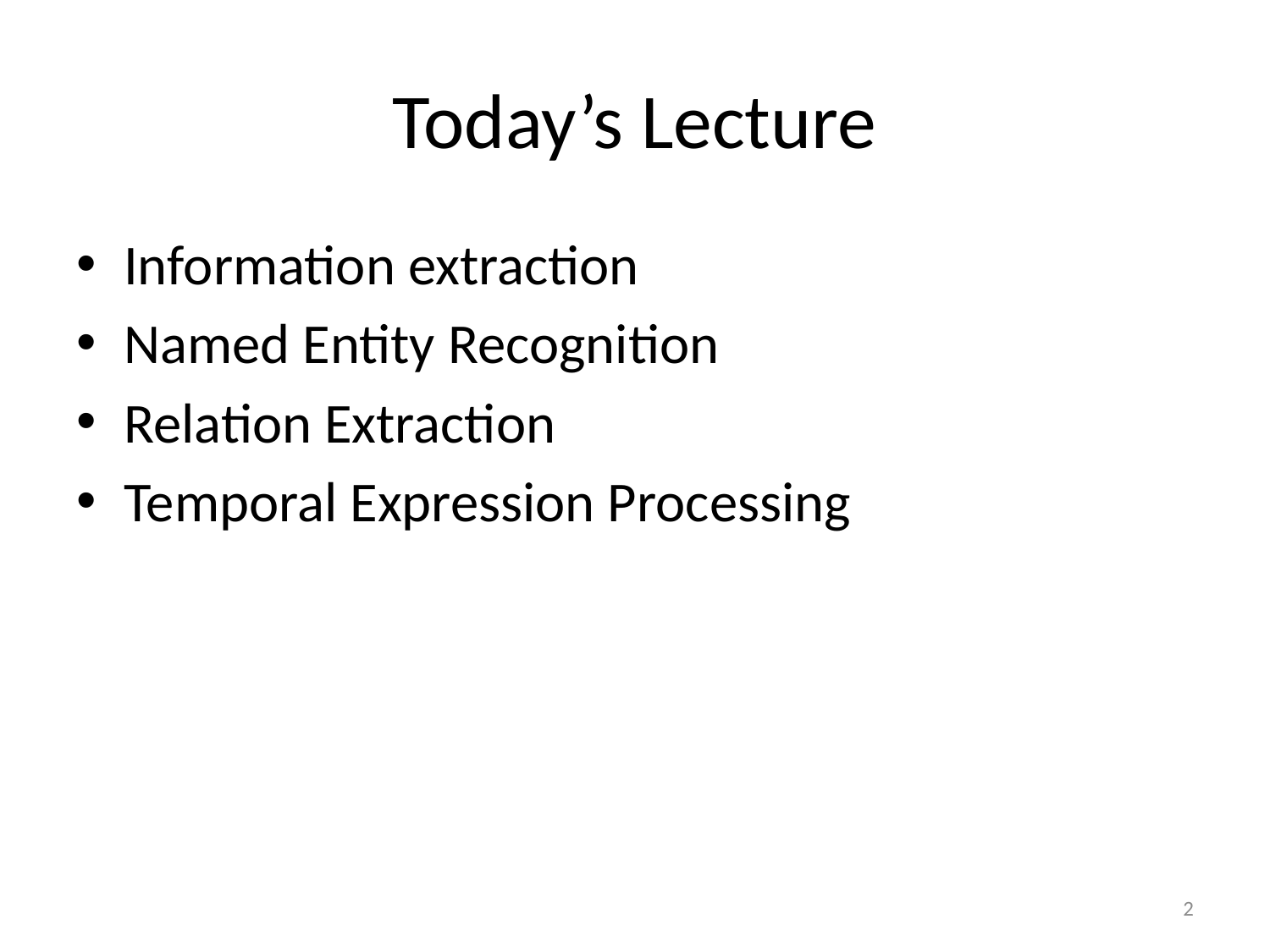

# Today’s Lecture
Information extraction
Named Entity Recognition
Relation Extraction
Temporal Expression Processing
2